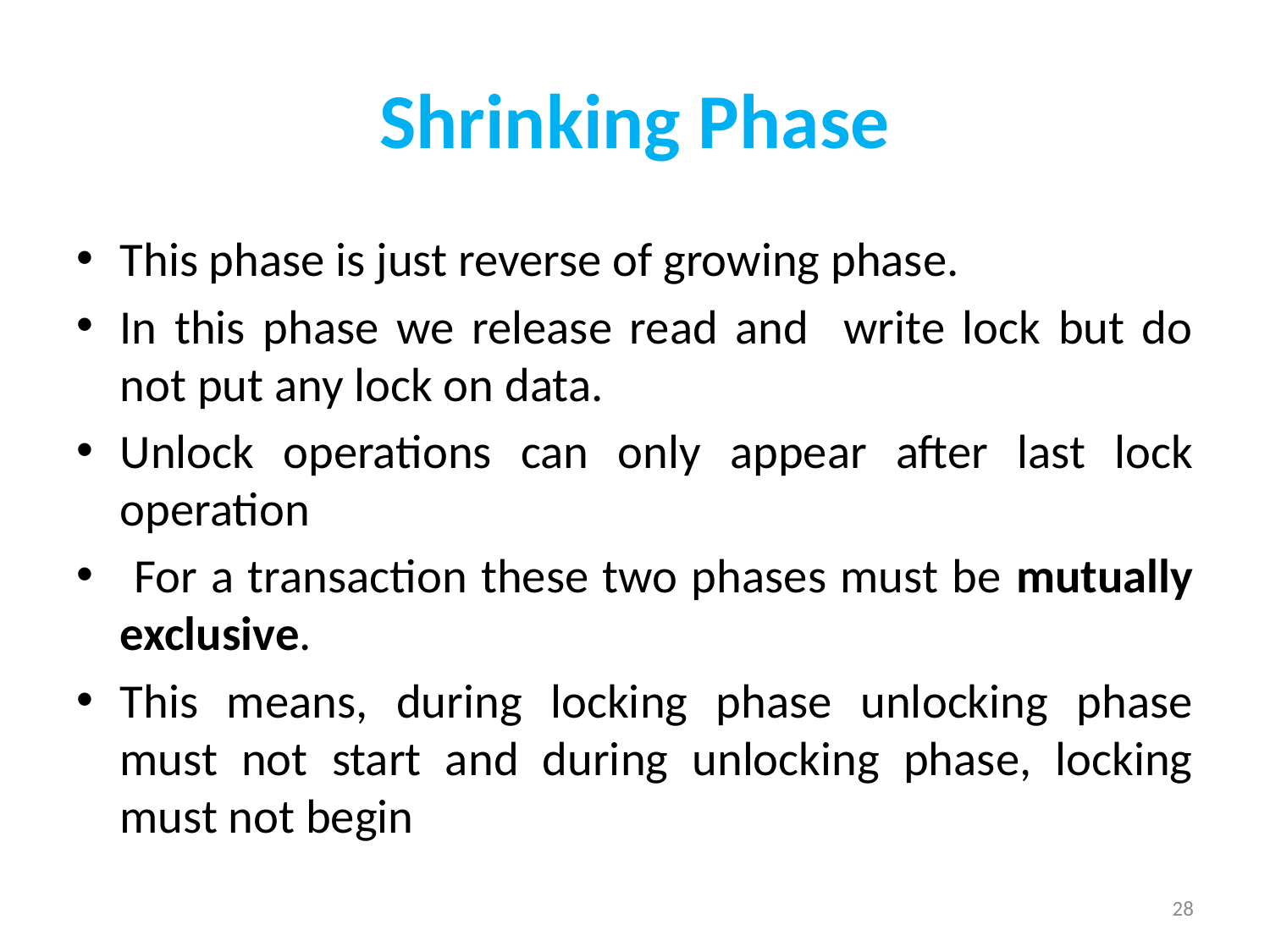

# Shrinking Phase
This phase is just reverse of growing phase.
In this phase we release read and  write lock but do not put any lock on data.
Unlock operations can only appear after last lock operation
 For a transaction these two phases must be mutually exclusive.
This means, during locking phase unlocking phase must not start and during unlocking phase, locking must not begin

28